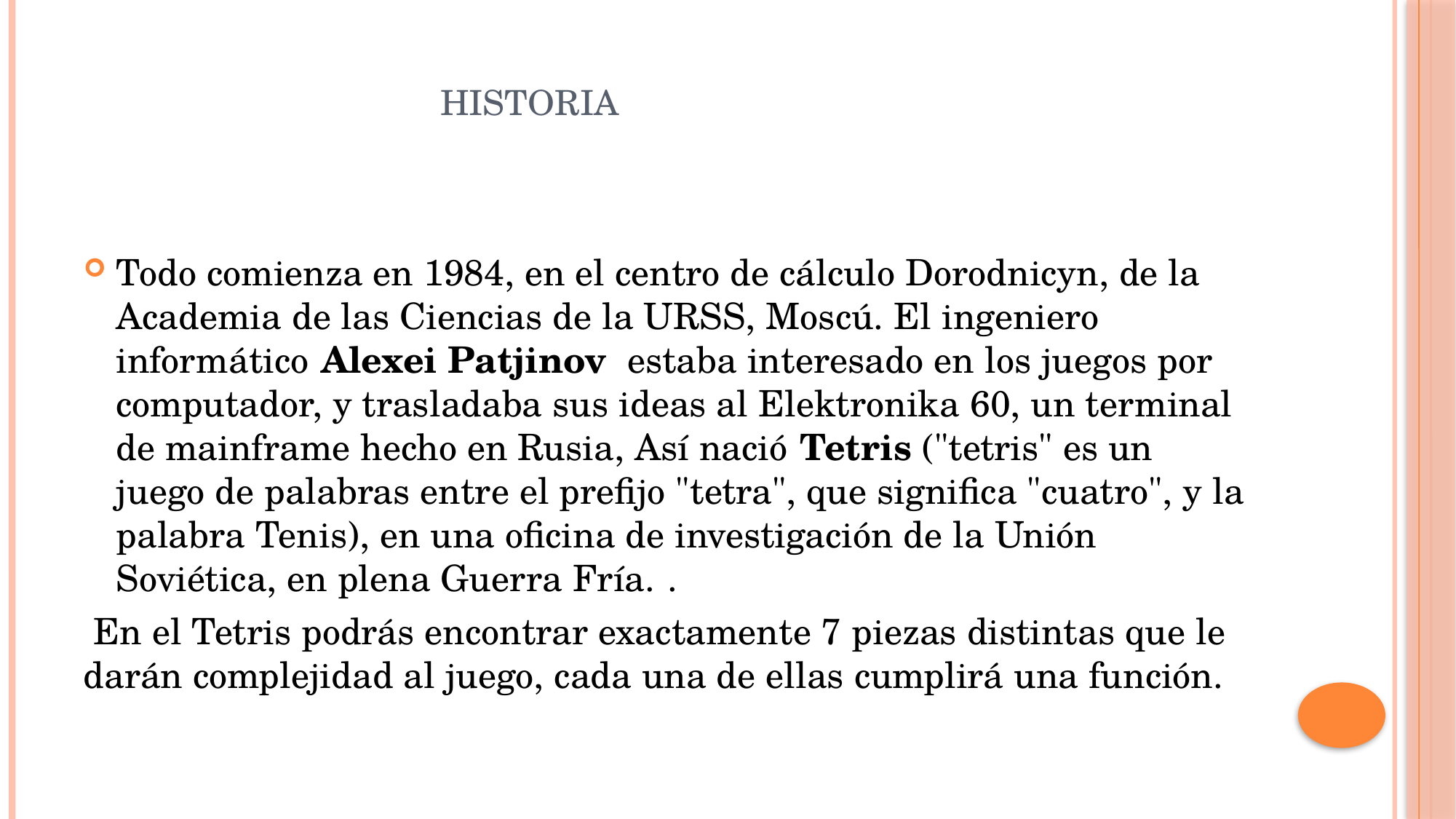

# HISTORIA

Todo comienza en 1984, en el centro de cálculo Dorodnicyn, de la Academia de las Ciencias de la URSS, Moscú. El ingeniero informático Alexei Patjinov  estaba interesado en los juegos por computador, y trasladaba sus ideas al Elektronika 60, un terminal de mainframe hecho en Rusia, Así nació Tetris ("tetris" es un juego de palabras entre el prefijo "tetra", que significa "cuatro", y la palabra Tenis), en una oficina de investigación de la Unión Soviética, en plena Guerra Fría. .
 En el Tetris podrás encontrar exactamente 7 piezas distintas que le darán complejidad al juego, cada una de ellas cumplirá una función.